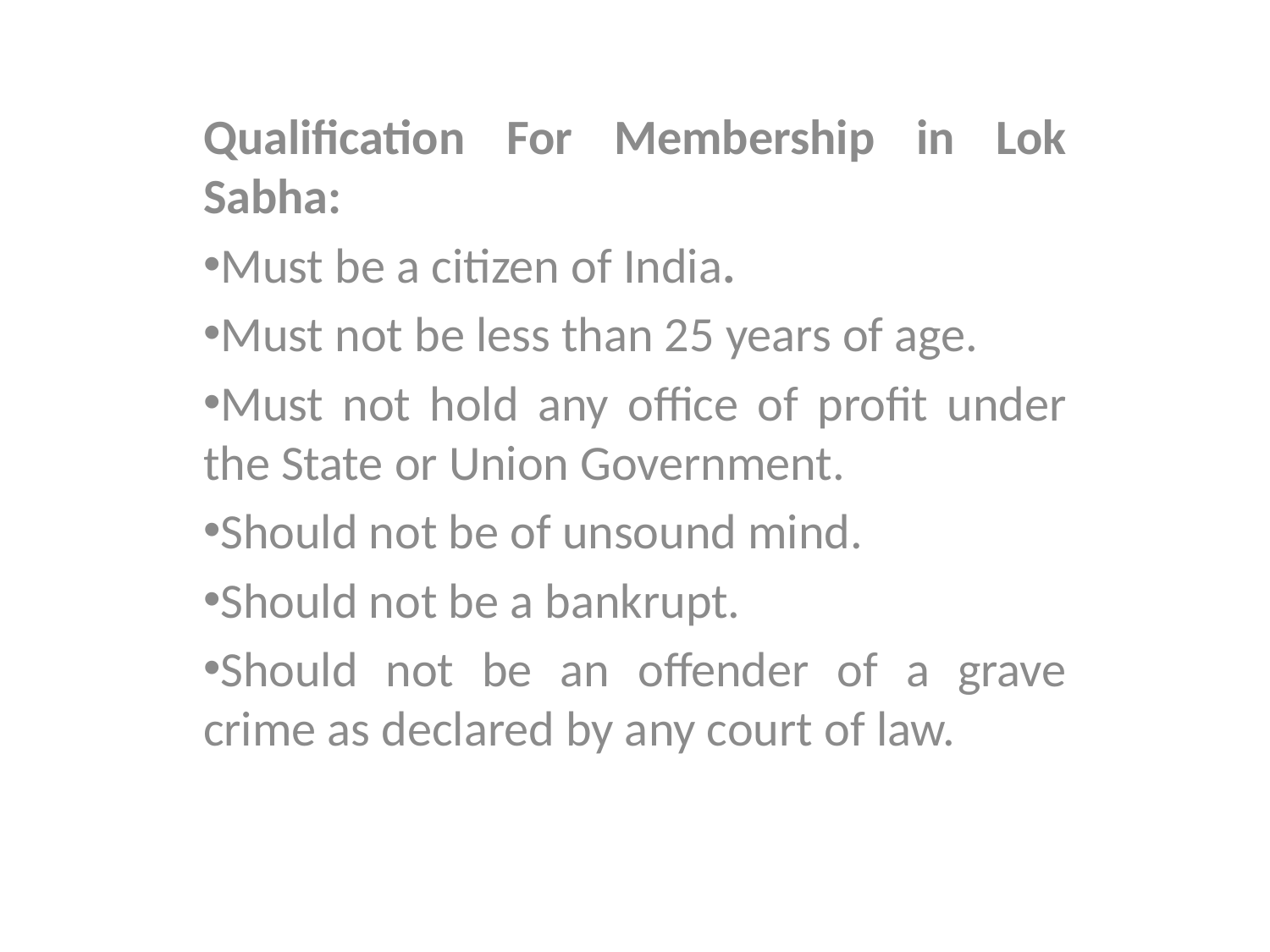

Qualification For Membership in Lok Sabha:
Must be a citizen of India.
Must not be less than 25 years of age.
Must not hold any office of profit under the State or Union Government.
Should not be of unsound mind.
Should not be a bankrupt.
Should not be an offender of a grave crime as declared by any court of law.